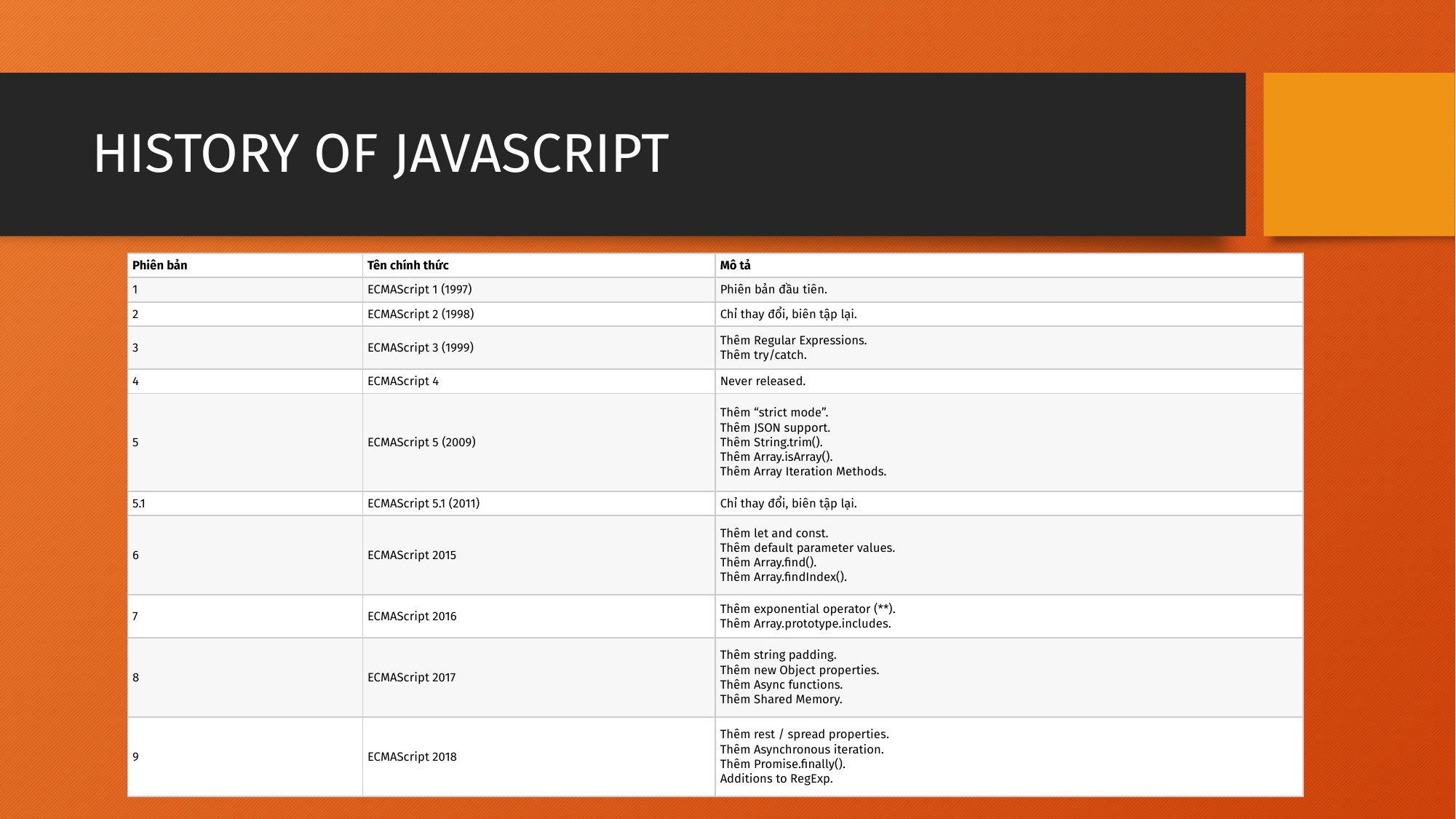

# HISTORY OF JAVASCRIPT
| Phiên bản | Tên chính thức | Mô tả |
| --- | --- | --- |
| 1 | ECMAScript 1 (1997) | Phiên bản đầu tiên. |
| 2 | ECMAScript 2 (1998) | Chỉ thay đổi, biên tập lại. |
| 3 | ECMAScript 3 (1999) | Thêm Regular Expressions. Thêm try/catch. |
| 4 | ECMAScript 4 | Never released. |
| 5 | ECMAScript 5 (2009) | Thêm “strict mode”. Thêm JSON support. Thêm String.trim(). Thêm Array.isArray(). Thêm Array Iteration Methods. |
| 5.1 | ECMAScript 5.1 (2011) | Chỉ thay đổi, biên tập lại. |
| 6 | ECMAScript 2015 | Thêm let and const. Thêm default parameter values. Thêm Array.find(). Thêm Array.findIndex(). |
| 7 | ECMAScript 2016 | Thêm exponential operator (\*\*). Thêm Array.prototype.includes. |
| 8 | ECMAScript 2017 | Thêm string padding. Thêm new Object properties. Thêm Async functions. Thêm Shared Memory. |
| 9 | ECMAScript 2018 | Thêm rest / spread properties. Thêm Asynchronous iteration. Thêm Promise.finally(). Additions to RegExp. |